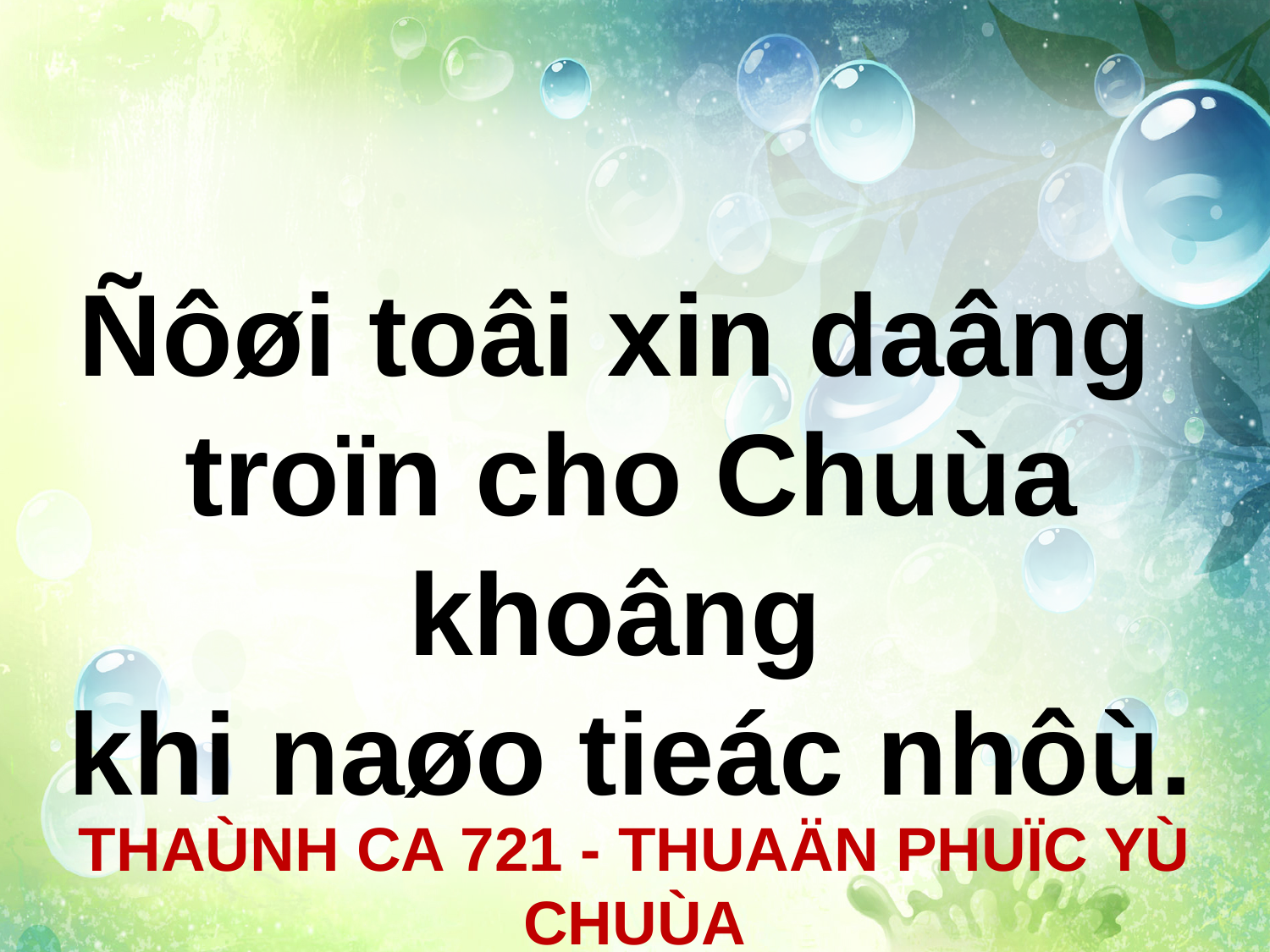

Ñôøi toâi xin daâng
troïn cho Chuùa khoâng
khi naøo tieác nhôù.
THAÙNH CA 721 - THUAÄN PHUÏC YÙ CHUÙA